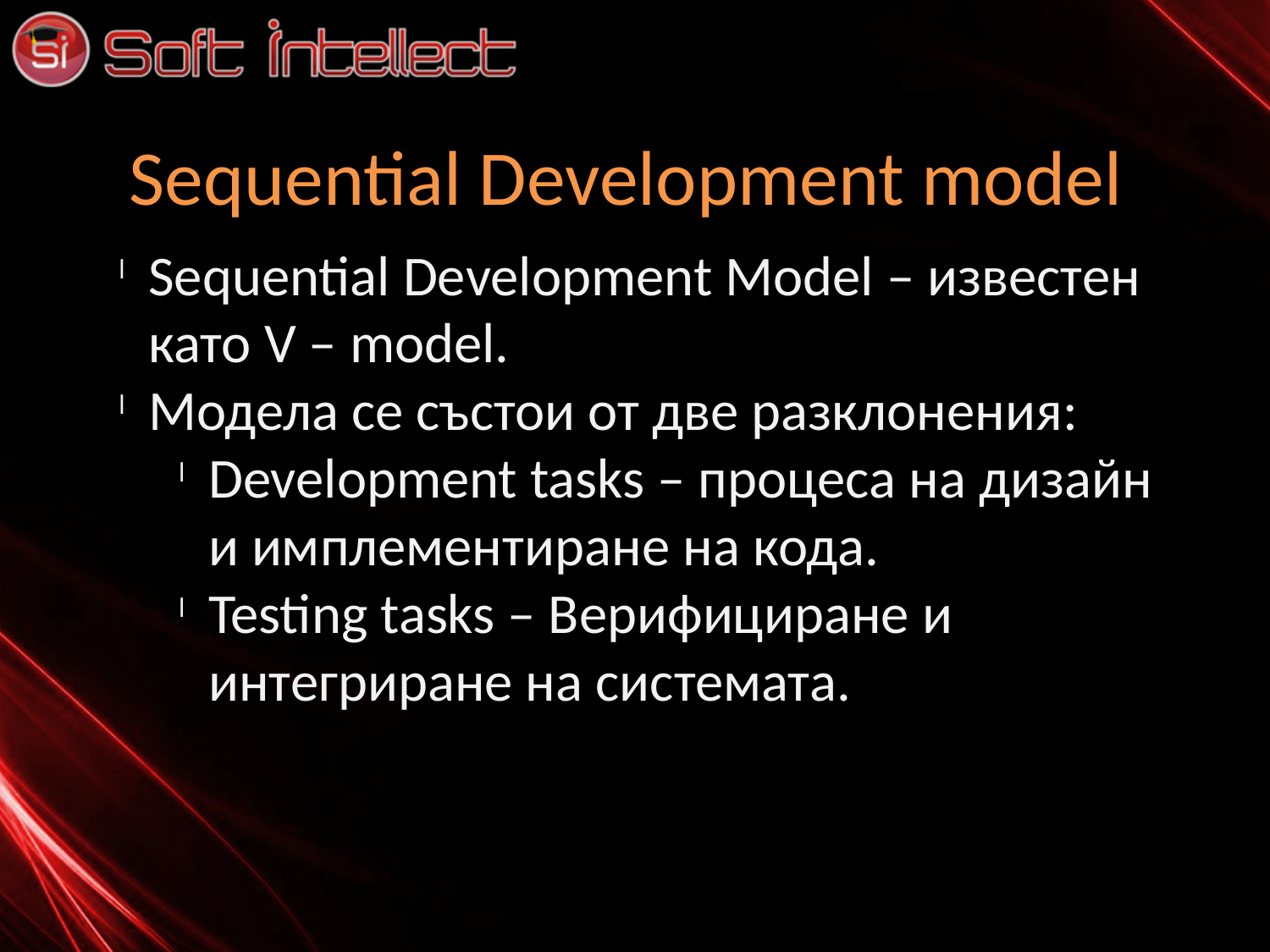

Sequential Development model
Sequential Development Model – известен като V – model.
Модела се състои от две разклонения:
Development tasks – процеса на дизайн и имплементиране на кода.
Testing tasks – Верифициране и интегриране на системата.